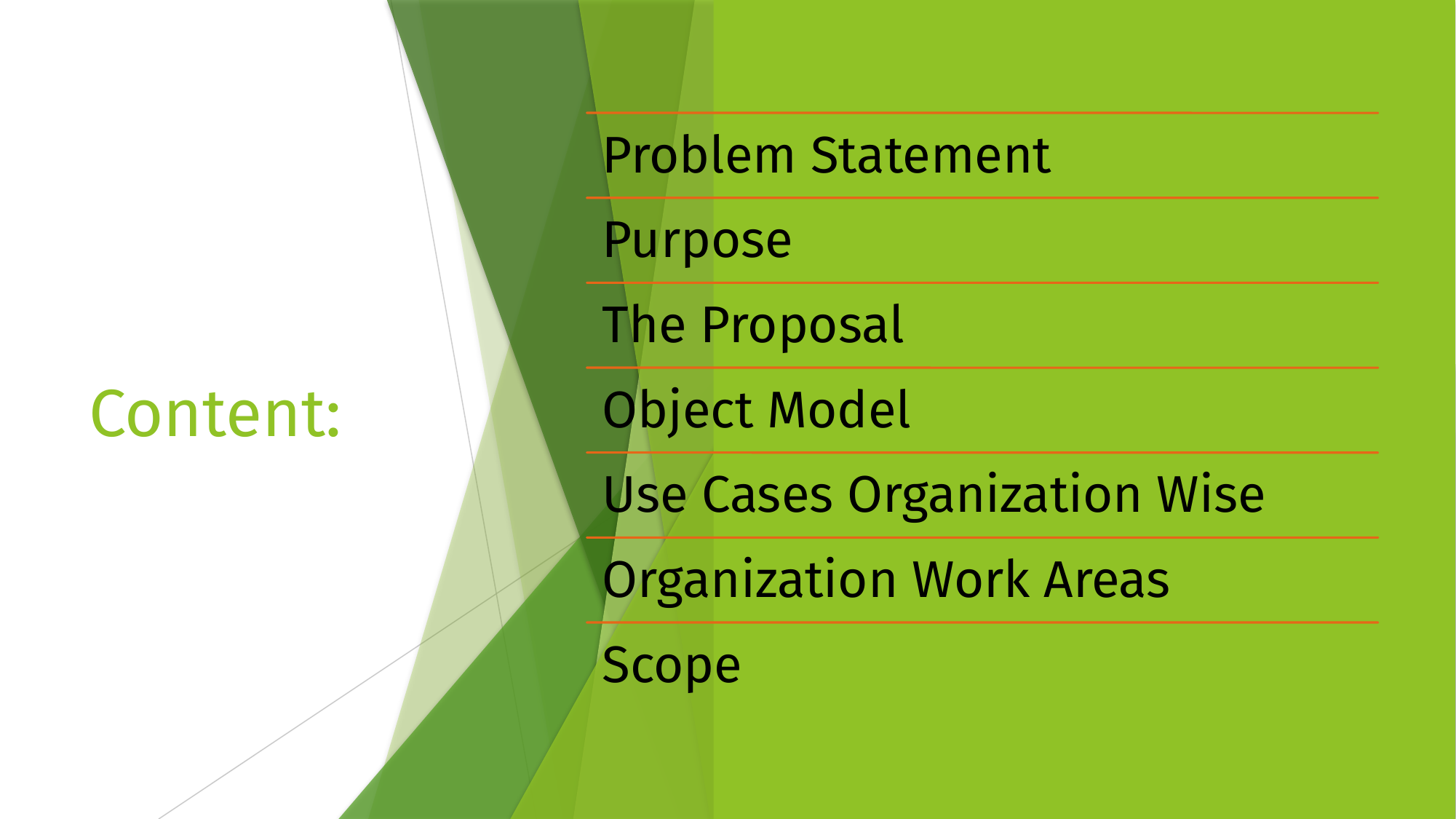

Problem Statement
Purpose
The Proposal
Object Model
Use Cases Organization Wise
Organization Work Areas
Scope
# Content: